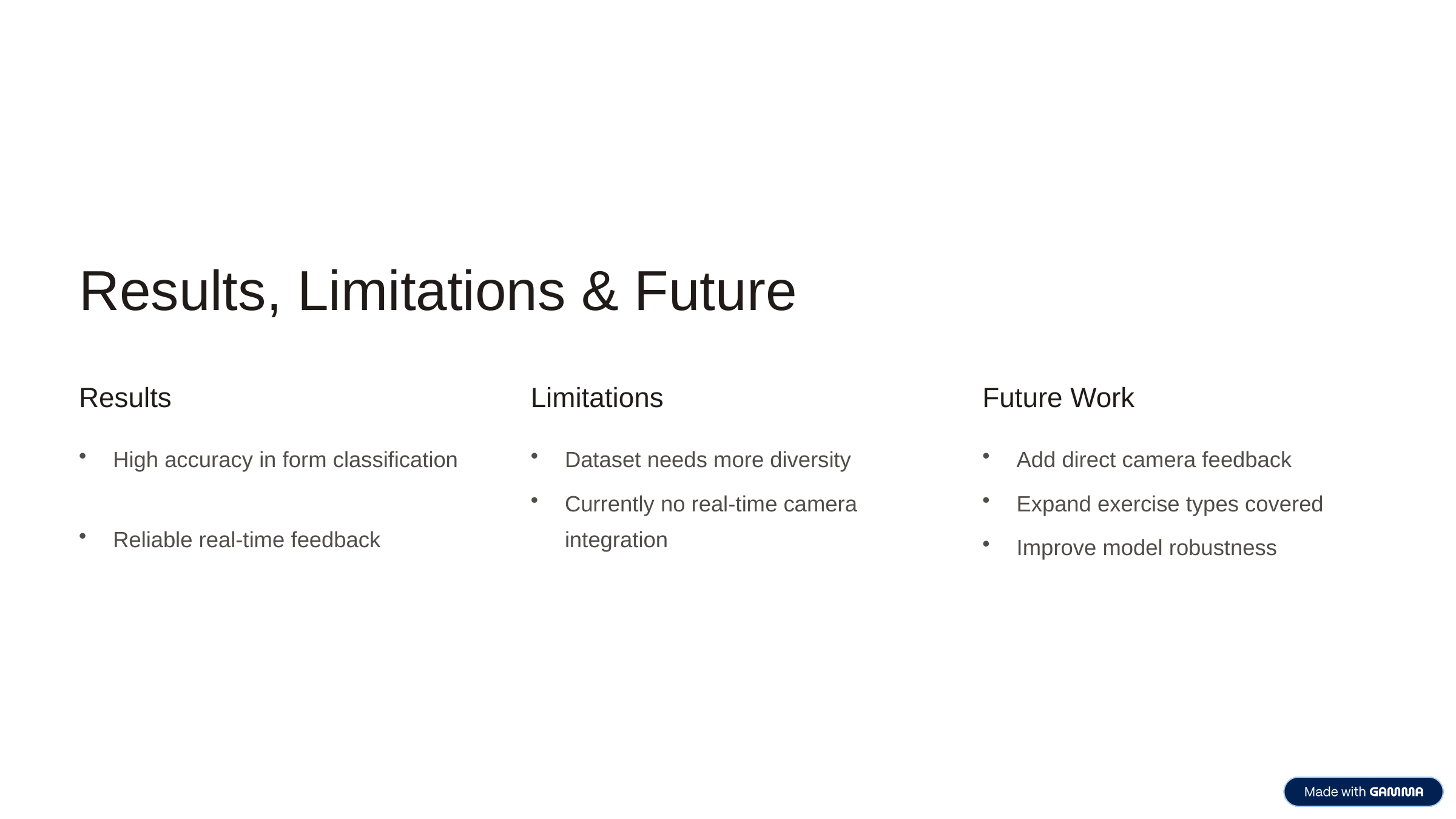

Results, Limitations & Future
Results
Limitations
Future Work
High accuracy in form classification
Dataset needs more diversity
Add direct camera feedback
Currently no real-time camera integration
Expand exercise types covered
Reliable real-time feedback
Improve model robustness